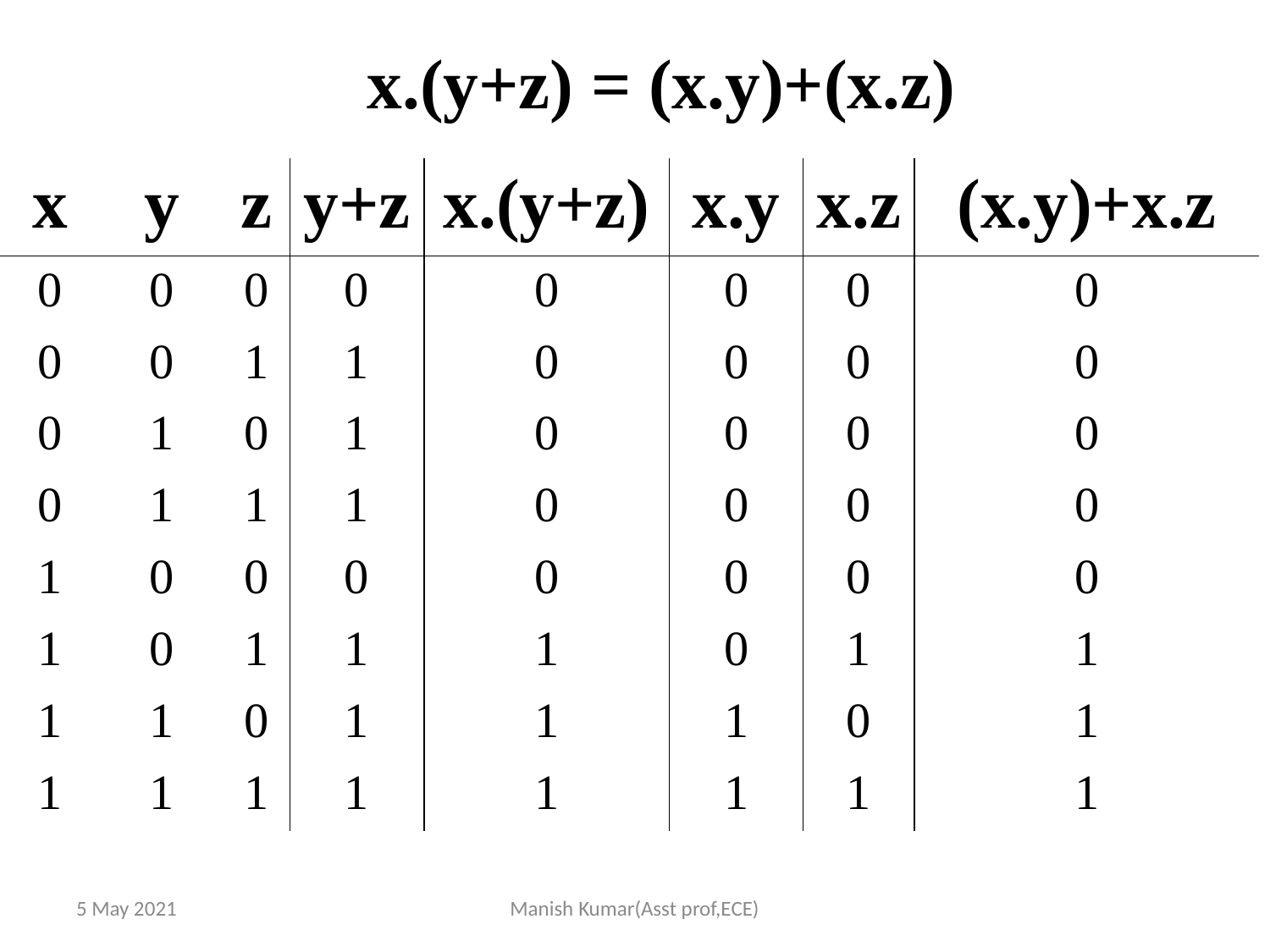

x.(y+z) = (x.y)+(x.z)
| x | y | z | y+z | x.(y+z) | x.y | x.z | (x.y)+x.z |
| --- | --- | --- | --- | --- | --- | --- | --- |
| 0 | 0 | 0 | 0 | 0 | 0 | 0 | 0 |
| 0 | 0 | 1 | 1 | 0 | 0 | 0 | 0 |
| 0 | 1 | 0 | 1 | 0 | 0 | 0 | 0 |
| 0 | 1 | 1 | 1 | 0 | 0 | 0 | 0 |
| 1 | 0 | 0 | 0 | 0 | 0 | 0 | 0 |
| 1 | 0 | 1 | 1 | 1 | 0 | 1 | 1 |
| 1 | 1 | 0 | 1 | 1 | 1 | 0 | 1 |
| 1 | 1 | 1 | 1 | 1 | 1 | 1 | 1 |
5 May 2021
Manish Kumar(Asst prof,ECE)